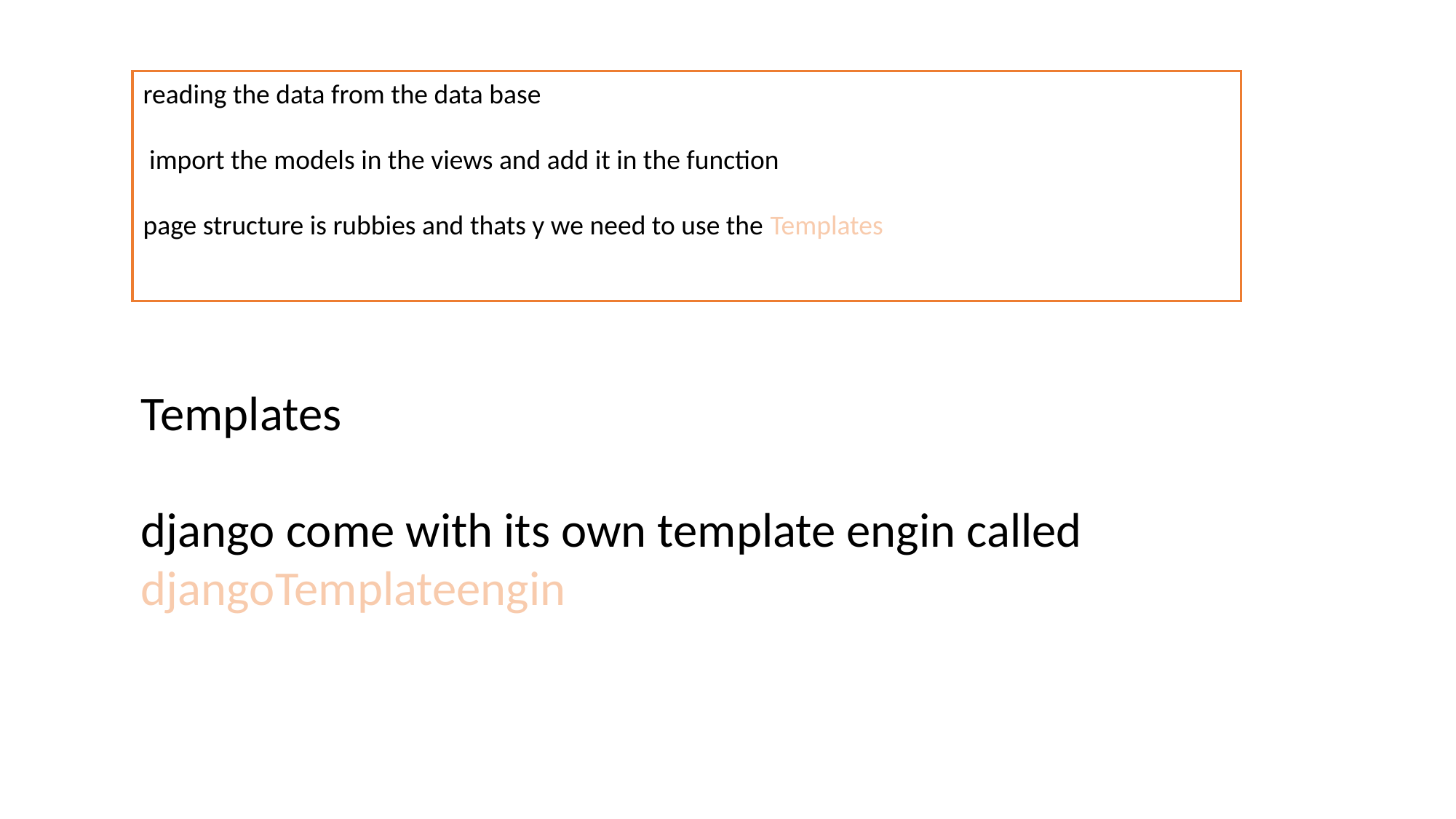

reading the data from the data base

 import the models in the views and add it in the function

page structure is rubbies and thats y we need to use the Templates

Templates

django come with its own template engin called djangoTemplateengin